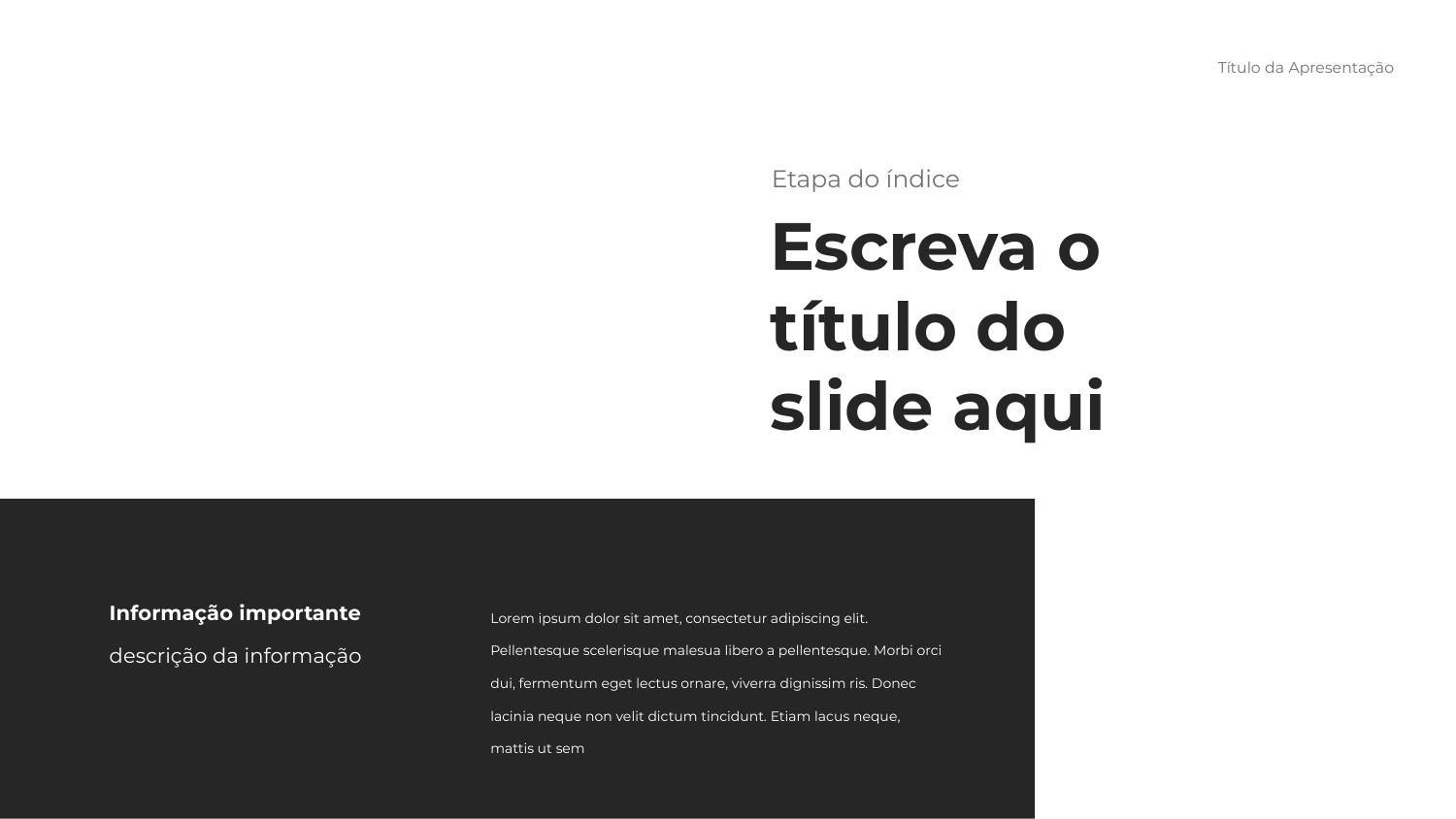

Título da Apresentação
Etapa do índice
Escreva o título do slide aqui

Lorem ipsum dolor sit amet, consectetur adipiscing elit. Pellentesque scelerisque malesua libero a pellentesque. Morbi orci dui, fermentum eget lectus ornare, viverra dignissim ris. Donec lacinia neque non velit dictum tincidunt. Etiam lacus neque, mattis ut sem
Informação importante
descrição da informação